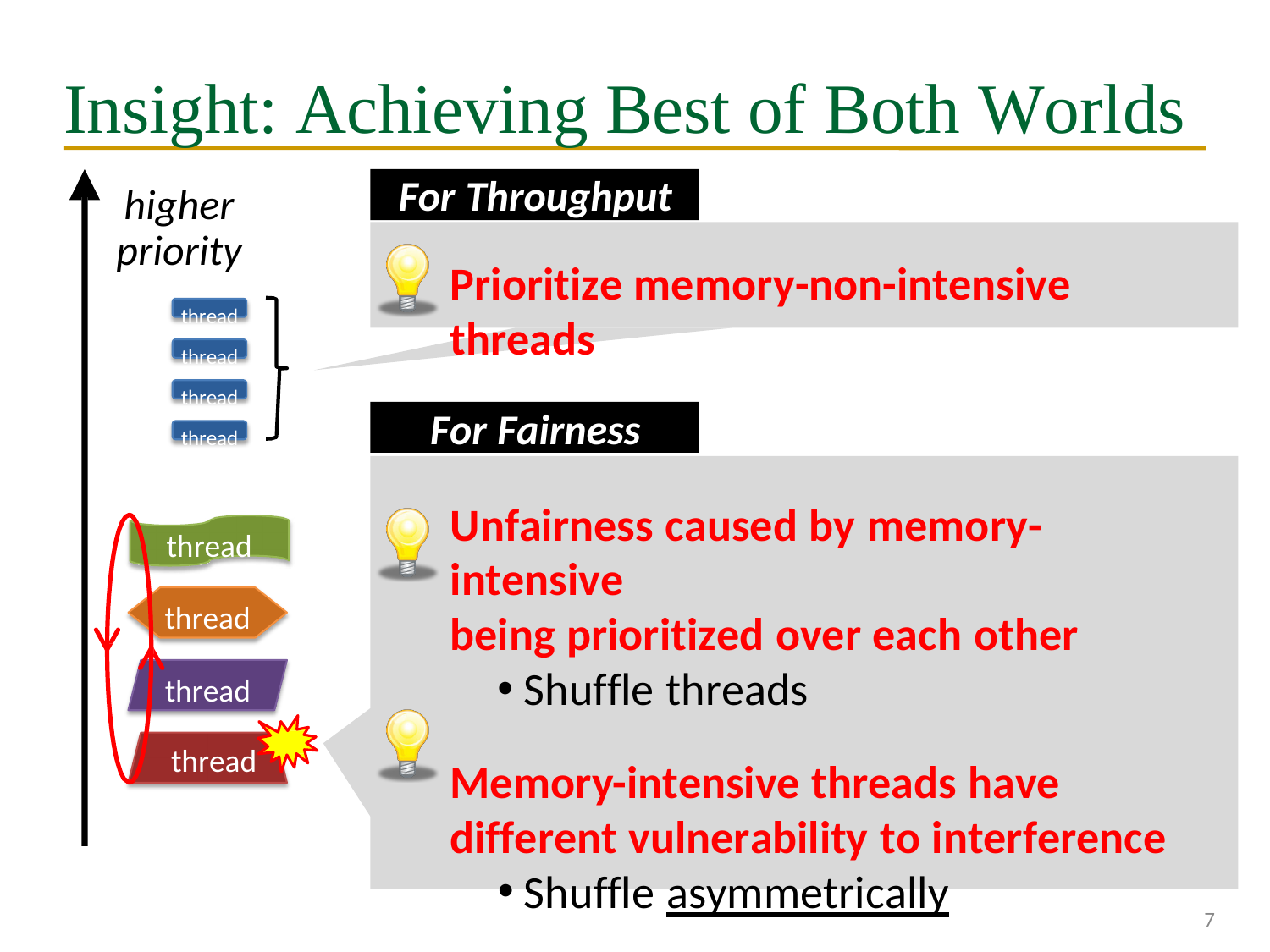

# Insight: Achieving Best of Both Worlds

For Throughput

higher
priority
thread thread thread thread

Prioritize memory-non-intensive threads

For Fairness

Unfairness caused by memory-intensive
being prioritized over each other
Shuffle threads
Memory-intensive threads have
different vulnerability to interference
Shuffle asymmetrically

thread

thread

thread

thread
7